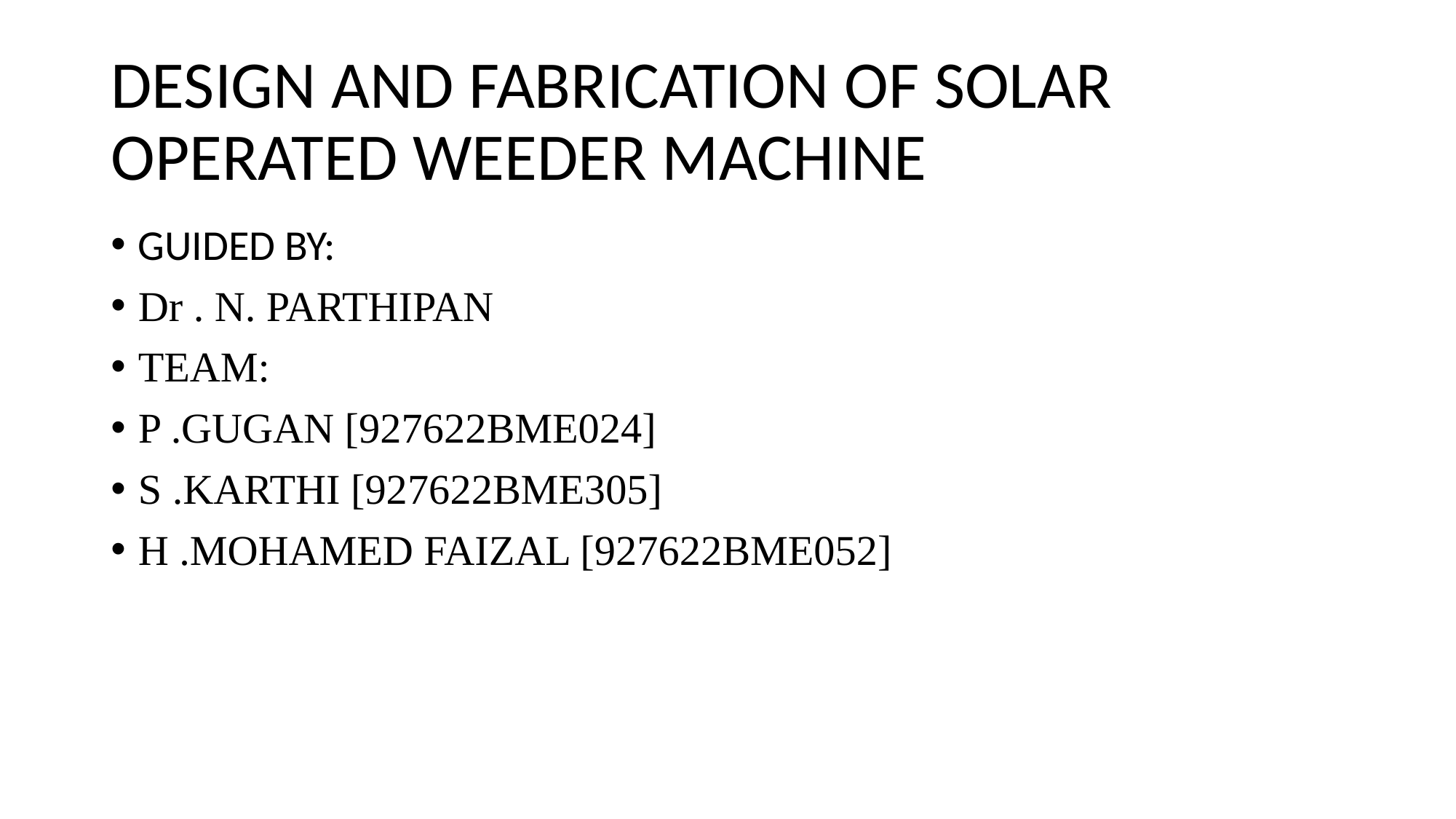

# DESIGN AND FABRICATION OF SOLAR OPERATED WEEDER MACHINE
GUIDED BY:
Dr . N. PARTHIPAN
TEAM:
P .GUGAN [927622BME024]
S .KARTHI [927622BME305]
H .MOHAMED FAIZAL [927622BME052]